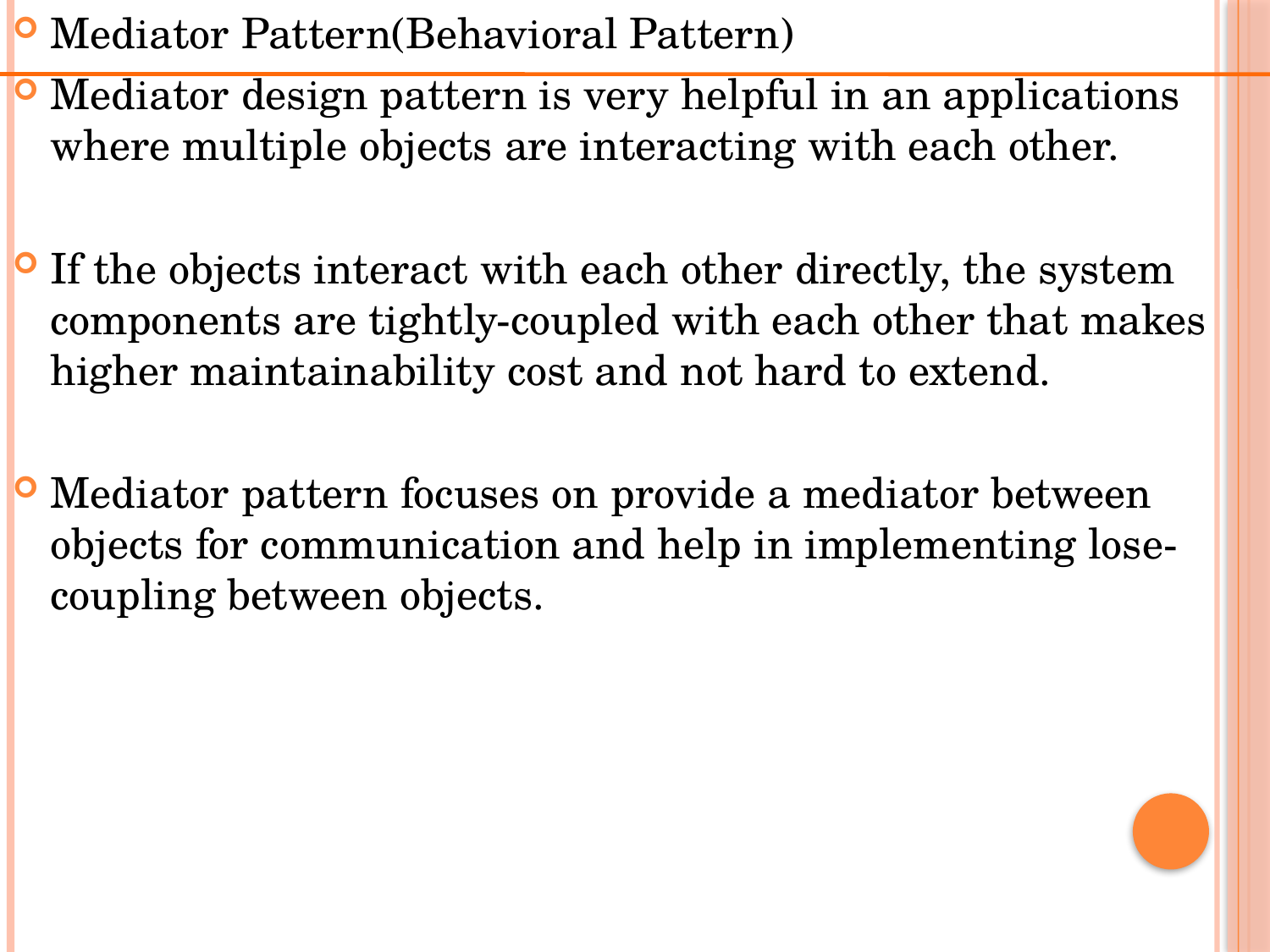

Mediator Pattern(Behavioral Pattern)
Mediator design pattern is very helpful in an applications where multiple objects are interacting with each other.

If the objects interact with each other directly, the system components are tightly-coupled with each other that makes higher maintainability cost and not hard to extend.

Mediator pattern focuses on provide a mediator between objects for communication and help in implementing lose-coupling between objects.
#